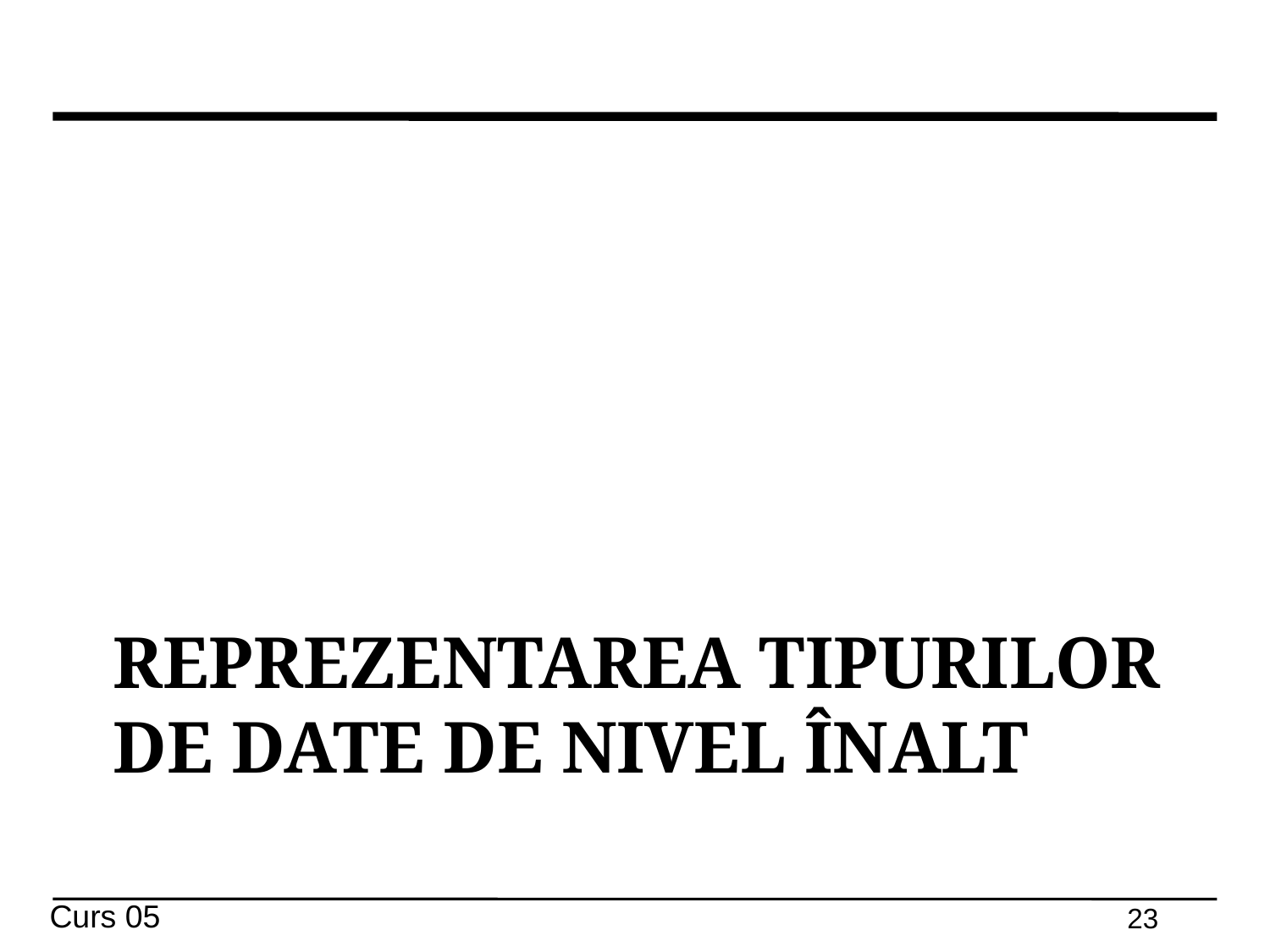

# Reprezentarea tipurilor de date de nivel înalt